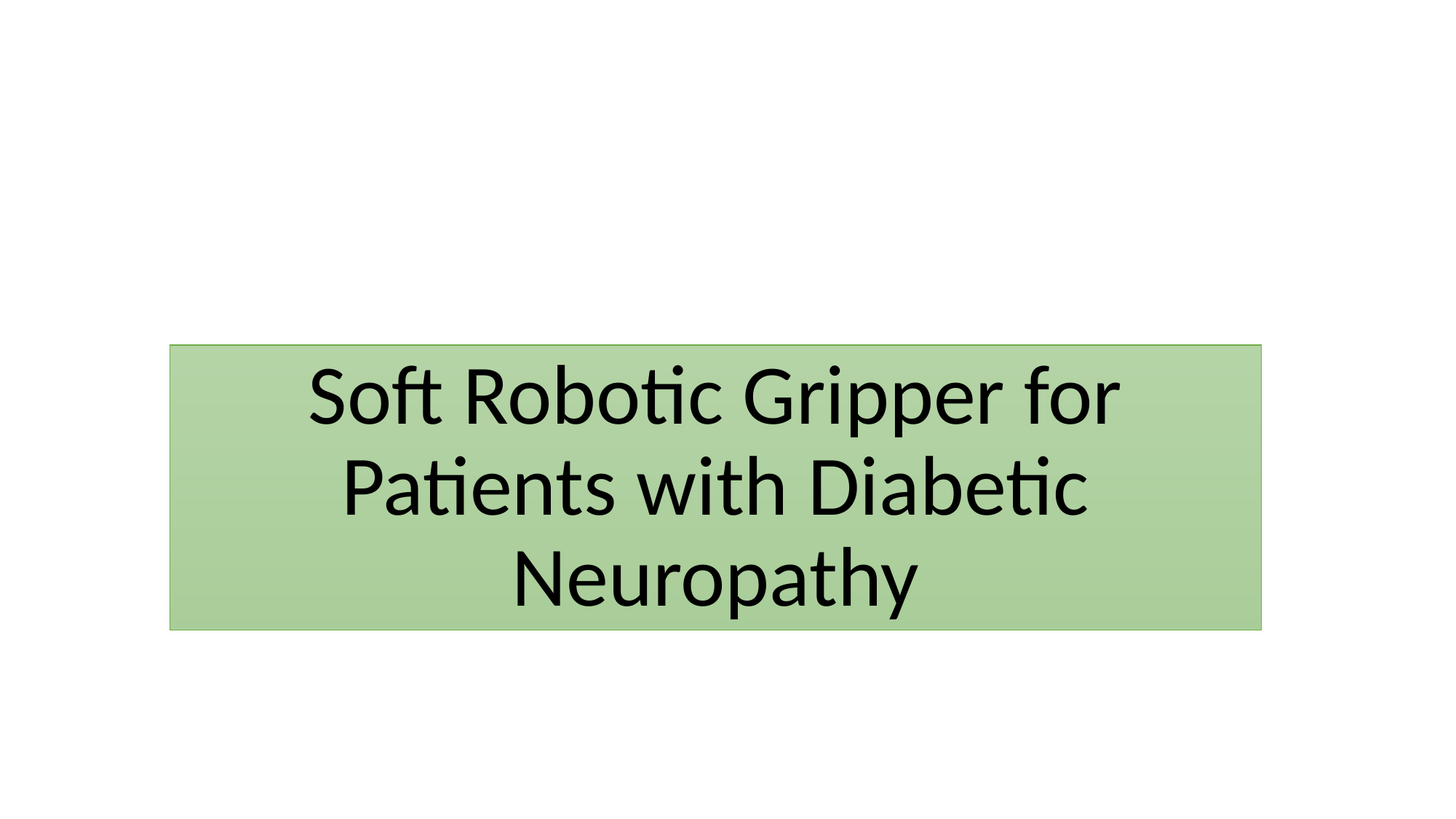

# Soft Robotic Gripper for Patients with Diabetic Neuropathy